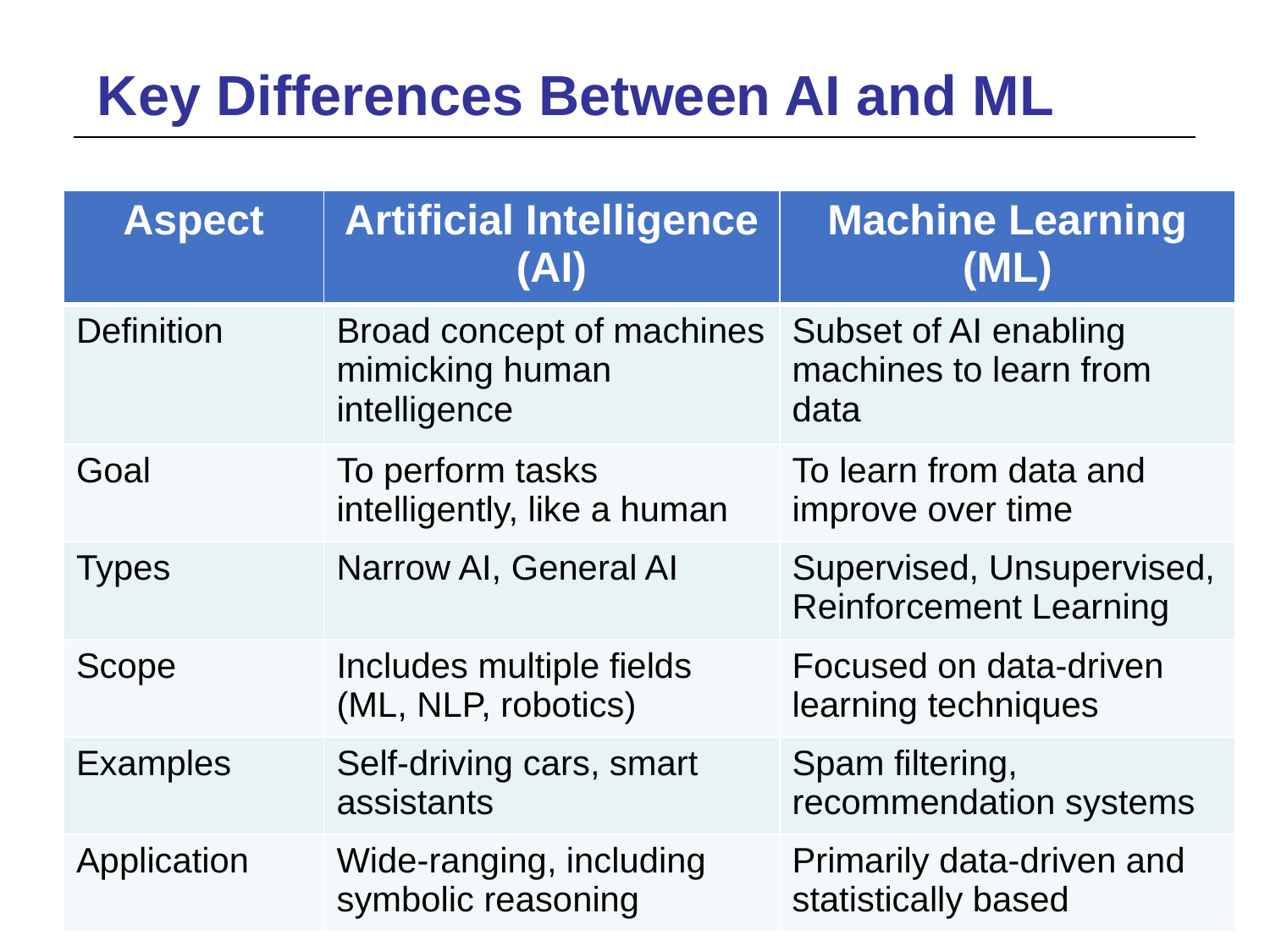

# Key Differences Between AI and ML
| Aspect | Artificial Intelligence (AI) | Machine Learning (ML) |
| --- | --- | --- |
| Definition | Broad concept of machines mimicking human intelligence | Subset of AI enabling machines to learn from data |
| Goal | To perform tasks intelligently, like a human | To learn from data and improve over time |
| Types | Narrow AI, General AI | Supervised, Unsupervised, Reinforcement Learning |
| Scope | Includes multiple fields (ML, NLP, robotics) | Focused on data-driven learning techniques |
| Examples | Self-driving cars, smart assistants | Spam filtering, recommendation systems |
| Application | Wide-ranging, including symbolic reasoning | Primarily data-driven and statistically based |